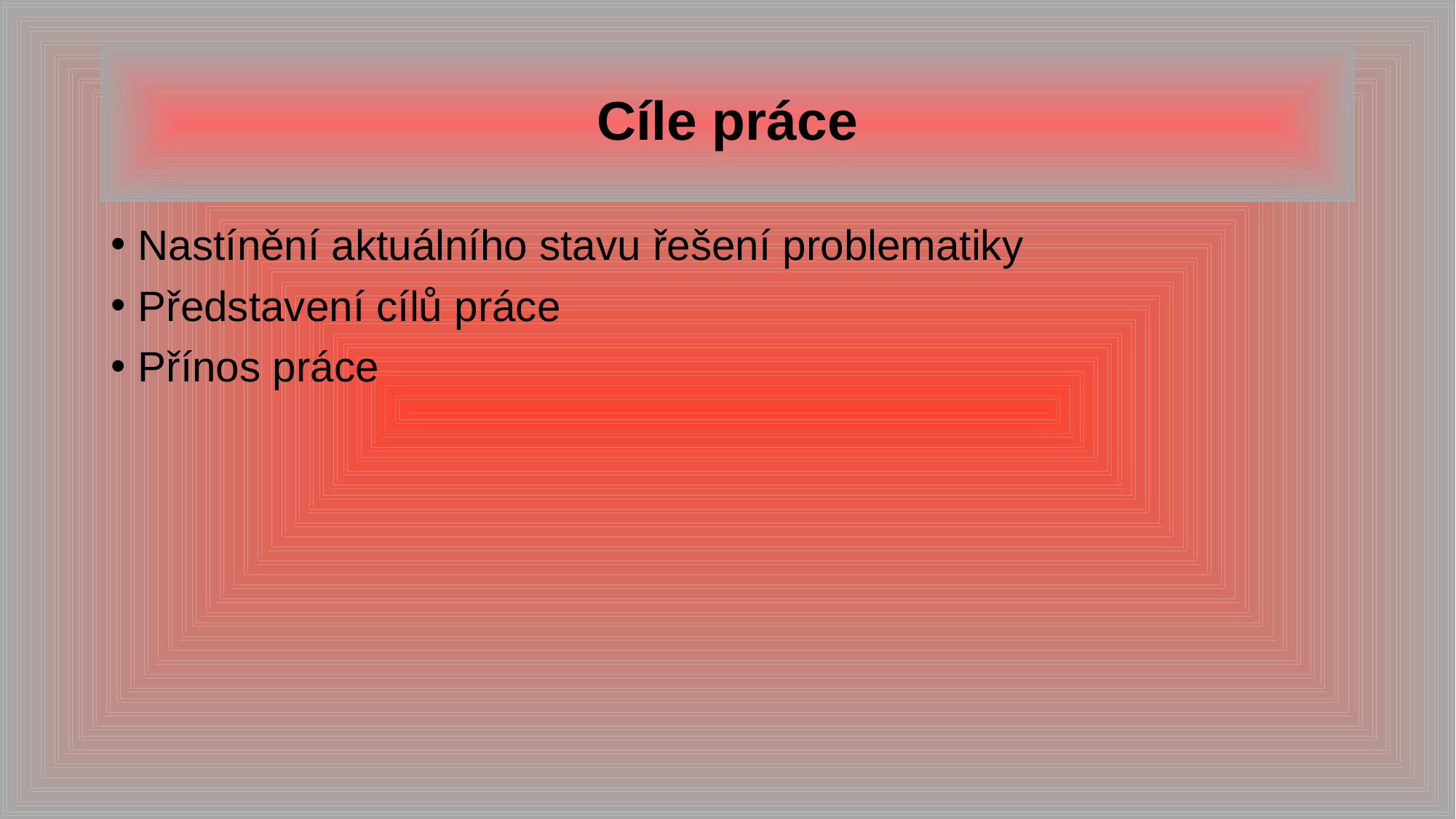

# Cíle práce
Nastínění aktuálního stavu řešení problematiky
Představení cílů práce
Přínos práce